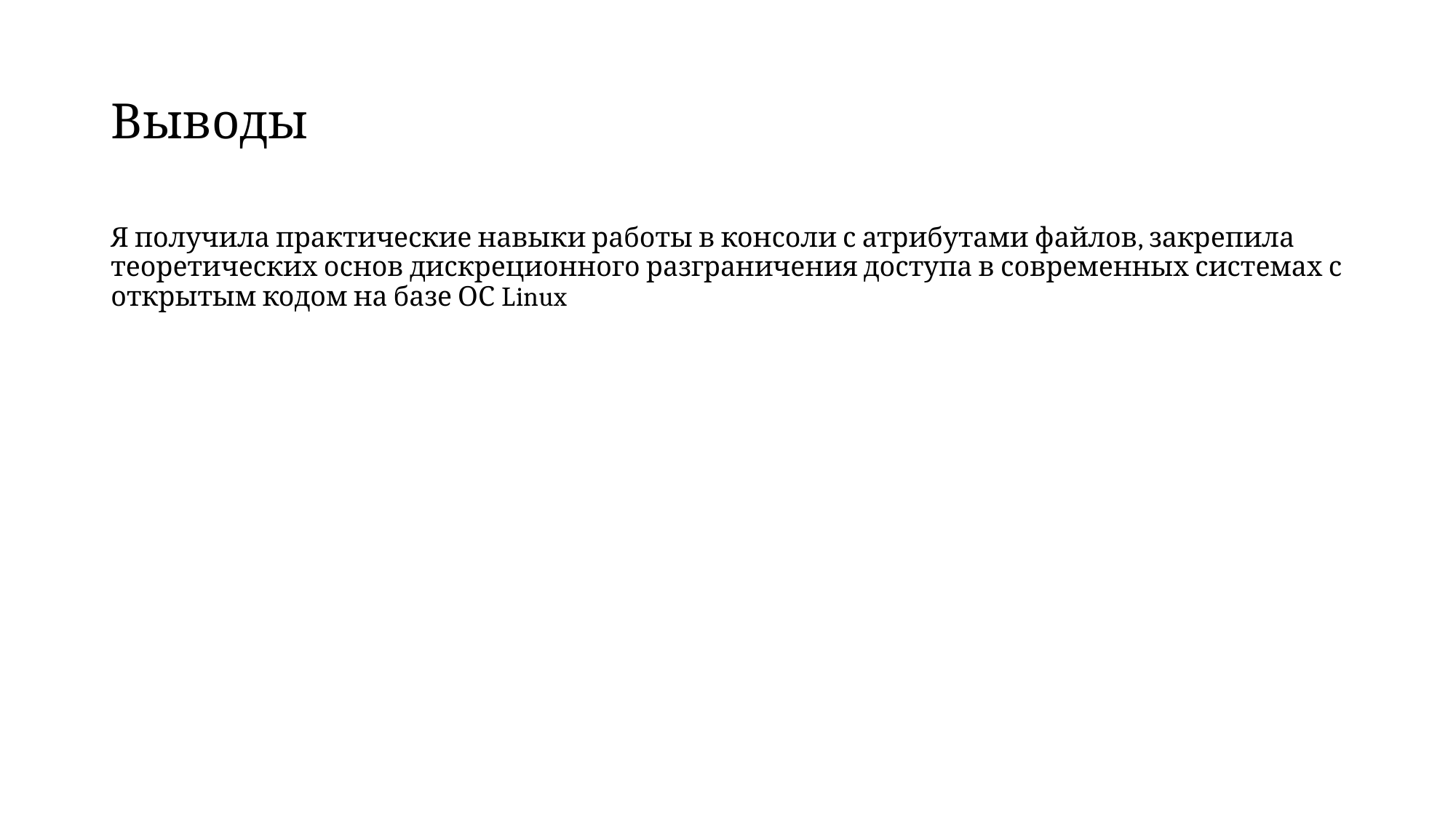

# Выводы
Я получила практические навыки работы в консоли с атрибутами файлов, закрепила теоретических основ дискреционного разграничения доступа в современных системах с открытым кодом на базе ОС Linux